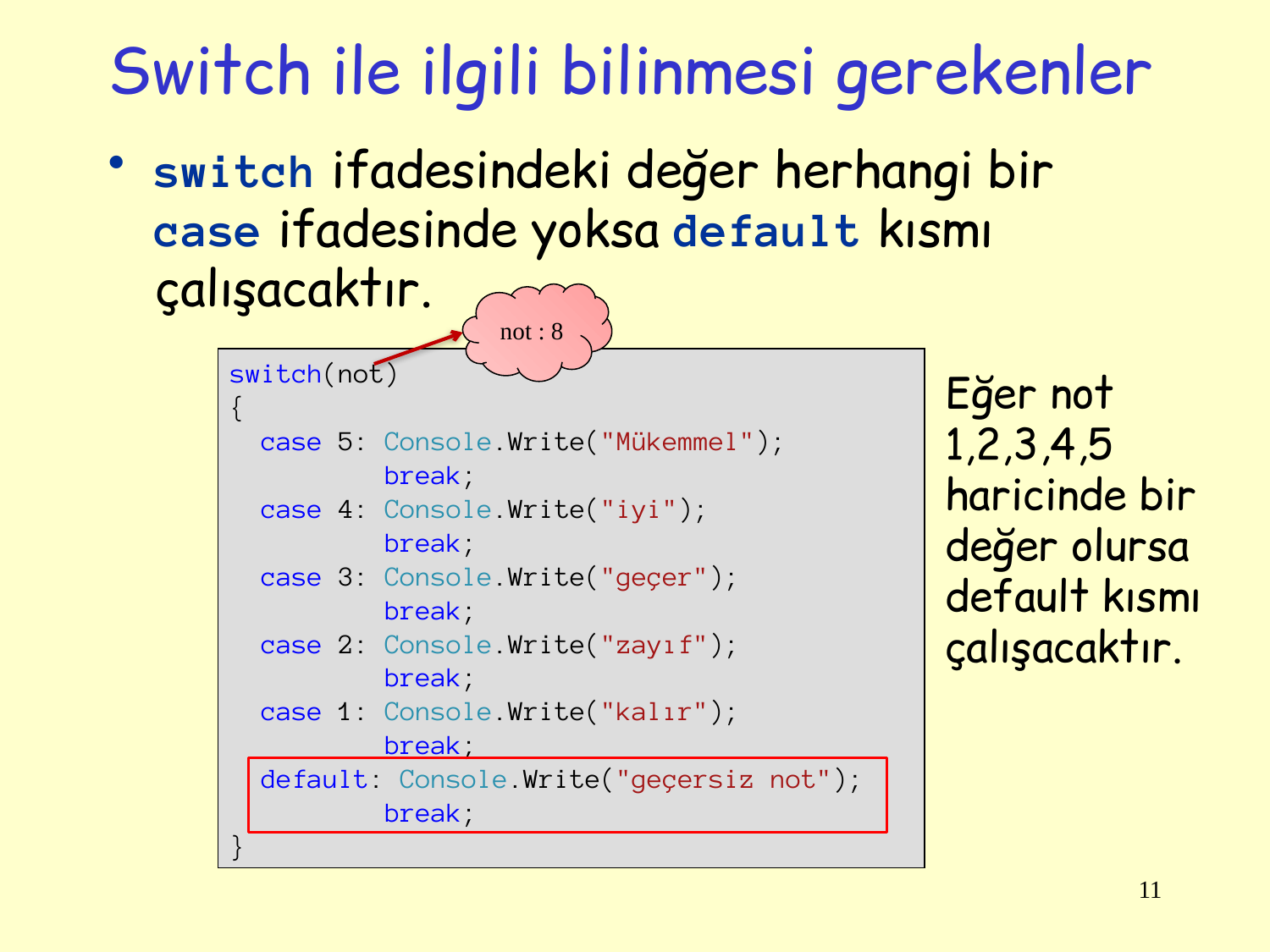

# Switch ile ilgili bilinmesi gerekenler
switch ifadesindeki değer herhangi bir case ifadesinde yoksa default kısmı çalışacaktır.

not : 8
switch(not)
{
  case 5: Console.Write("Mükemmel");
          break;
  case 4: Console.Write("iyi");
          break;
  case 3: Console.Write("geçer");
          break;
  case 2: Console.Write("zayıf");
          break;
  case 1: Console.Write("kalır");
          break;
  default: Console.Write("geçersiz not");
          break;
}
Eğer not 1,2,3,4,5 haricinde bir değer olursa  default kısmı çalışacaktır.

11